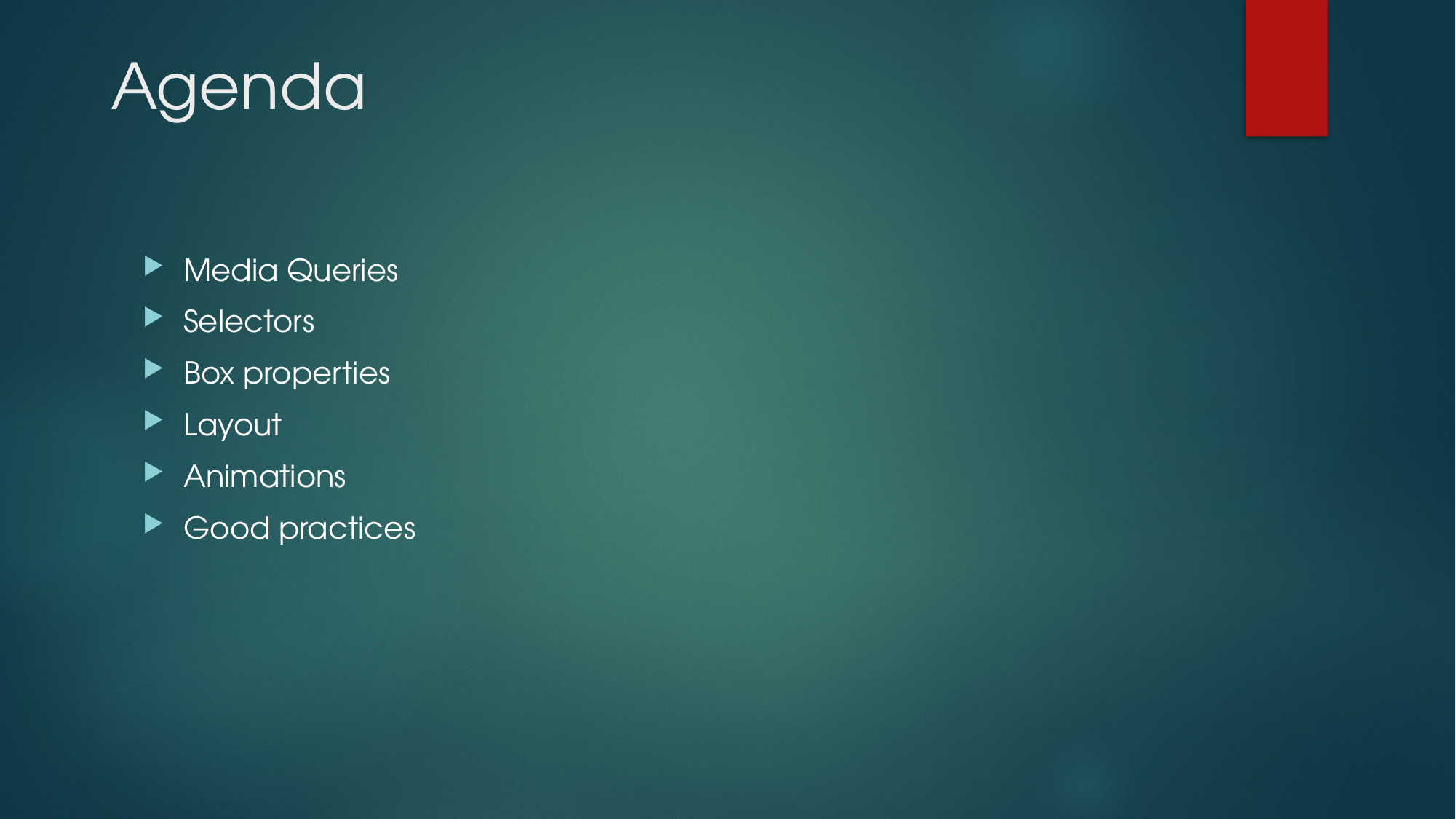

# Agenda
Media Queries
Selectors
Box properties
Layout
Animations
Good practices